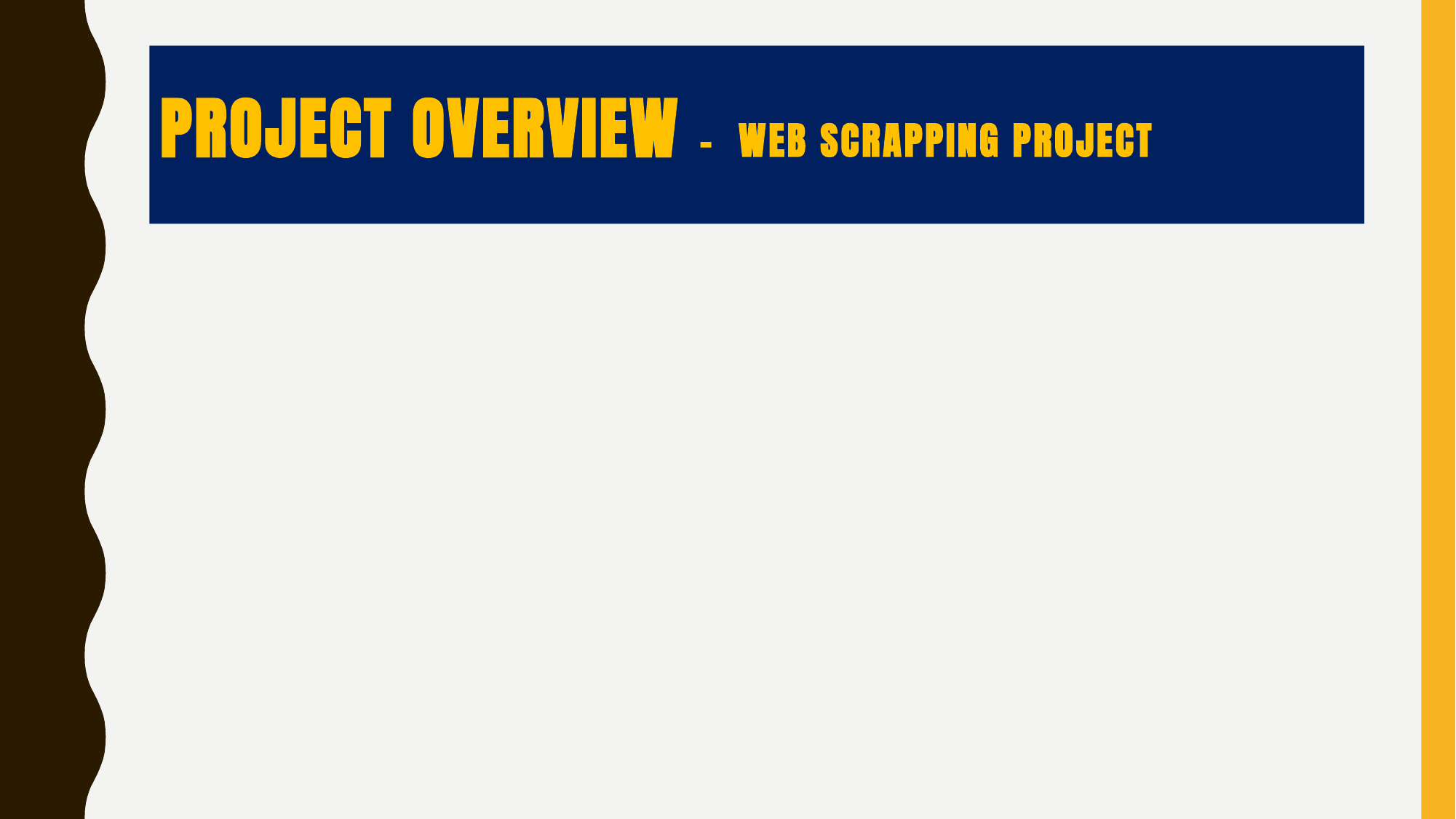

# Project Overview -  Web Scrapping Project